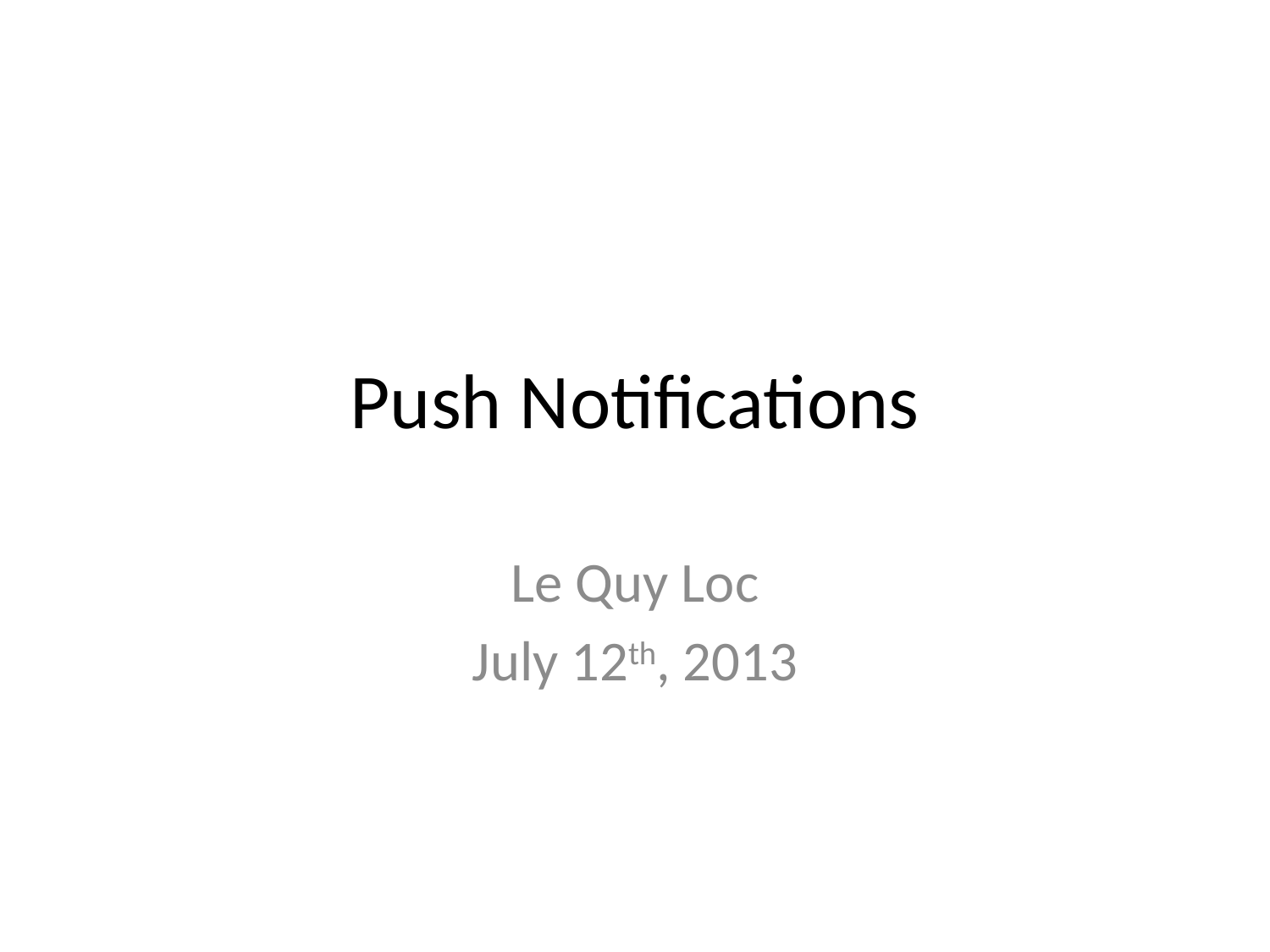

# Push Notifications
Le Quy Loc
July 12th, 2013